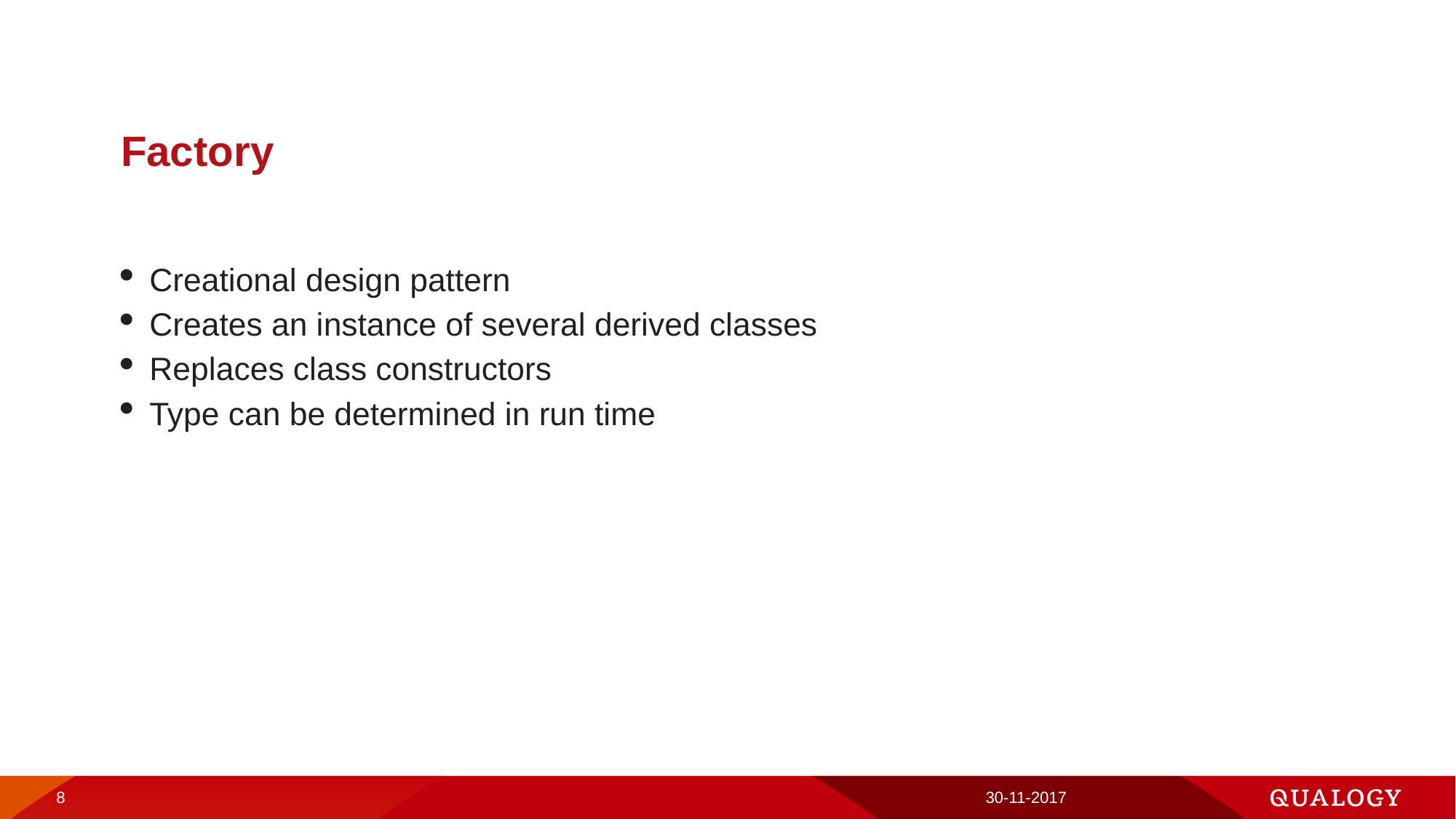

# Factory
Creational design pattern
Creates an instance of several derived classes
Replaces class constructors
Type can be determined in run time

8
30-11-2017